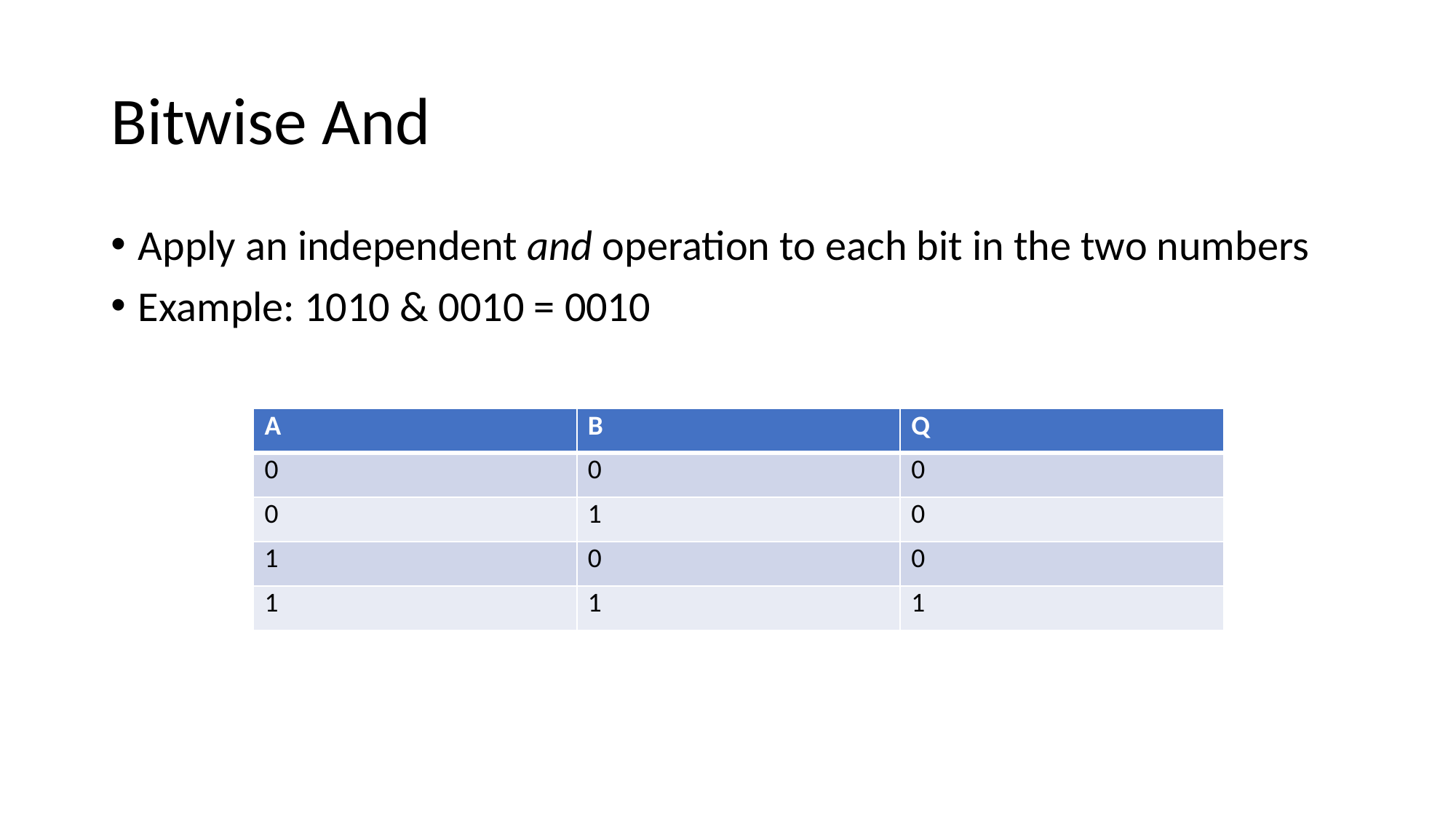

# Bitwise And
Apply an independent and operation to each bit in the two numbers
Example: 1010 & 0010 = 0010

| A | B | Q |
| --- | --- | --- |
| 0 | 0 | 0 |
| 0 | 1 | 0 |
| 1 | 0 | 0 |
| 1 | 1 | 1 |